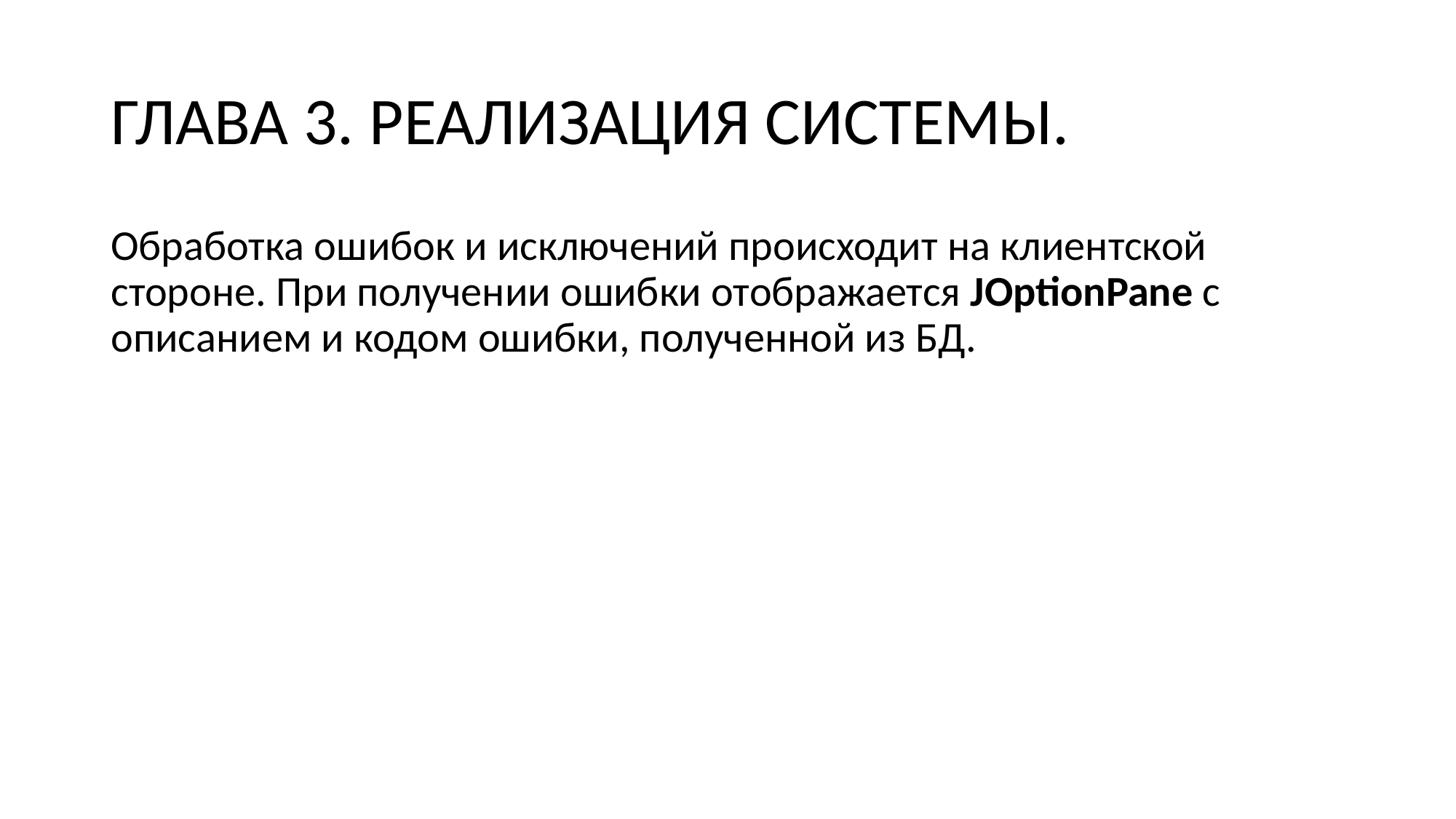

# ГЛАВА 3. РЕАЛИЗАЦИЯ СИСТЕМЫ.
Обработка ошибок и исключений происходит на клиентской стороне. При получении ошибки отображается JOptionPane c описанием и кодом ошибки, полученной из БД.